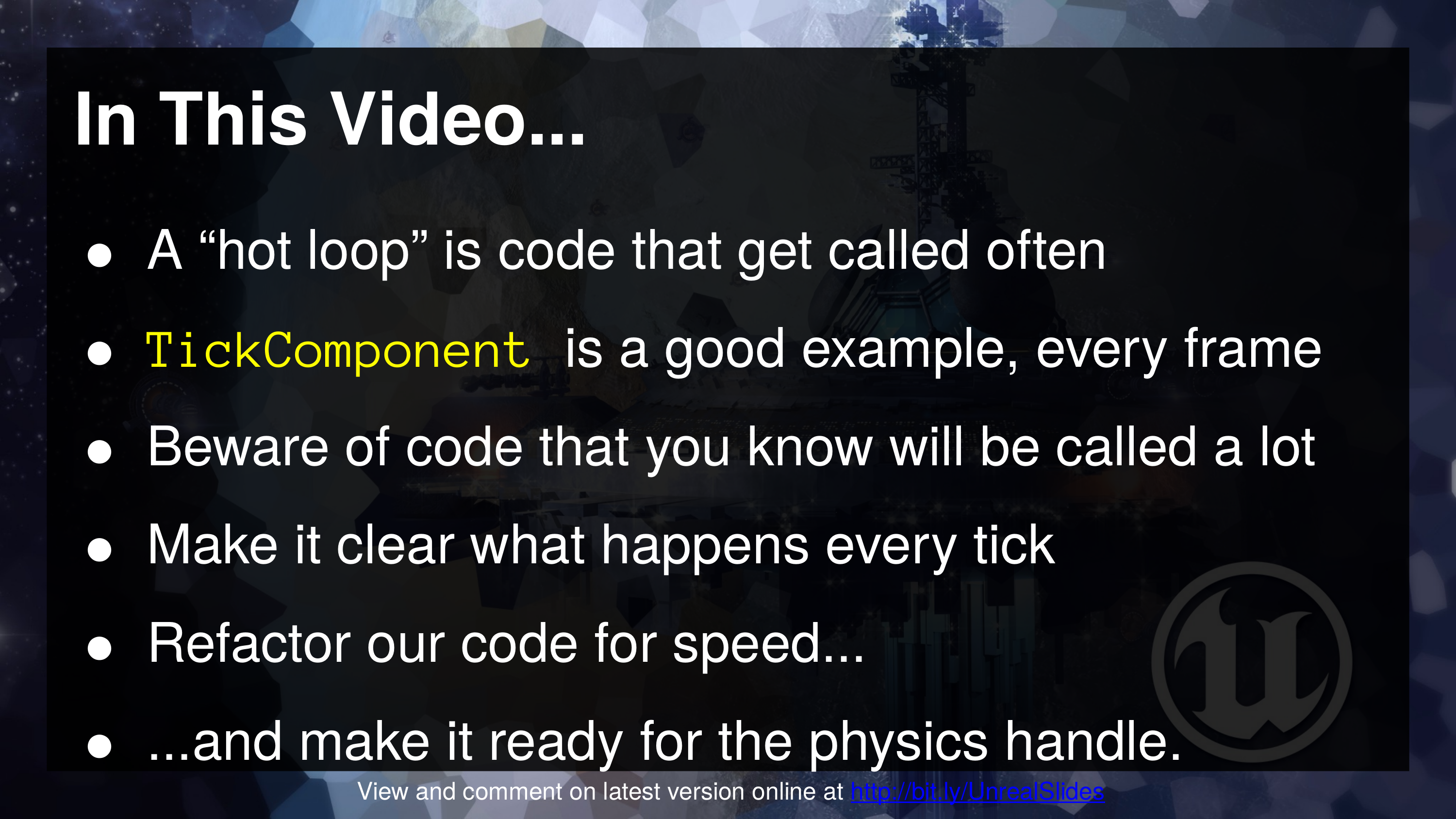

# In This Video...
A “hot loop” is code that get called often
TickComponent is a good example, every frame
Beware of code that you know will be called a lot
Make it clear what happens every tick
Refactor our code for speed...
...and make it ready for the physics handle.